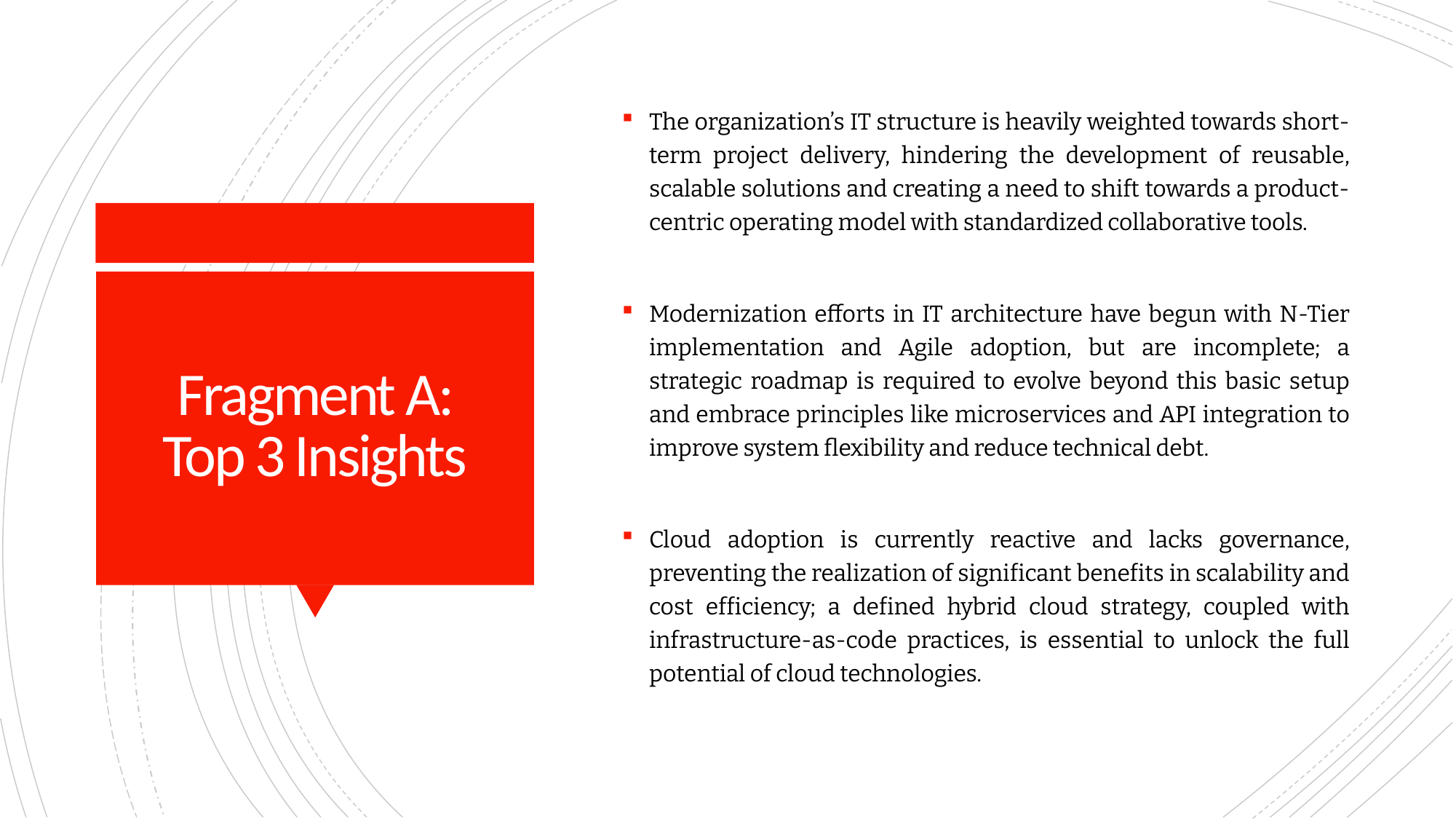

The organization’s IT structure is heavily weighted towards short-term project delivery, hindering the development of reusable, scalable solutions and creating a need to shift towards a product-centric operating model with standardized collaborative tools.

Modernization efforts in IT architecture have begun with N-Tier implementation and Agile adoption, but are incomplete; a strategic roadmap is required to evolve beyond this basic setup and embrace principles like microservices and API integration to improve system flexibility and reduce technical debt.

Cloud adoption is currently reactive and lacks governance, preventing the realization of significant benefits in scalability and cost efficiency; a defined hybrid cloud strategy, coupled with infrastructure-as-code practices, is essential to unlock the full potential of cloud technologies.
# Fragment A: Top 3 Insights